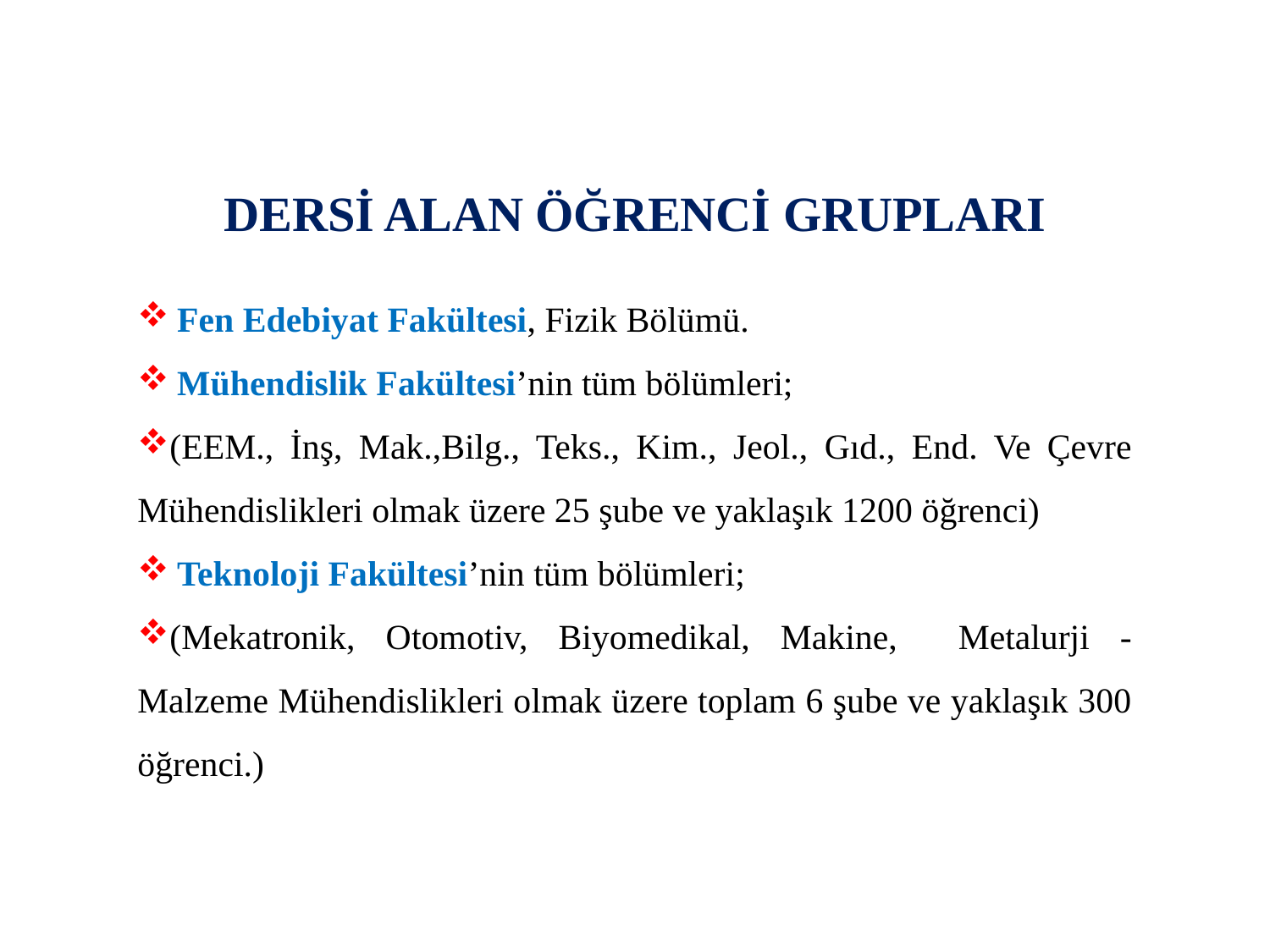

DERSİ ALAN ÖĞRENCİ GRUPLARI

Fen Edebiyat Fakültesi, Fizik Bölümü.
Mühendislik Fakültesi’nin tüm bölümleri;
(EEM., İnş, Mak.,Bilg., Teks., Kim., Jeol., Gıd., End. Ve Çevre Mühendislikleri olmak üzere 25 şube ve yaklaşık 1200 öğrenci)
Teknoloji Fakültesi’nin tüm bölümleri;
(Mekatronik, Otomotiv, Biyomedikal, Makine,  Metalurji - Malzeme Mühendislikleri olmak üzere toplam 6 şube ve yaklaşık 300 öğrenci.)